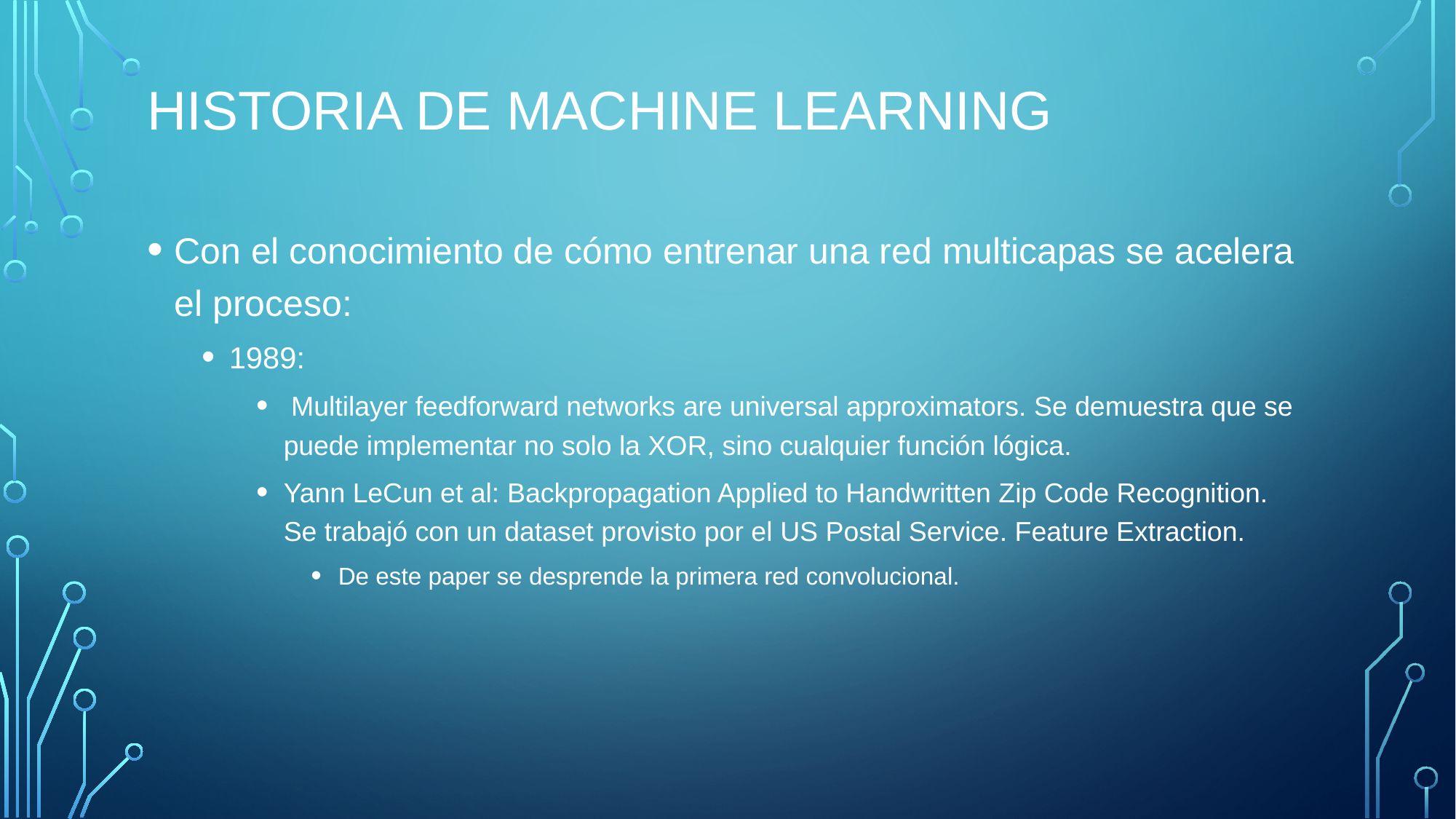

# Historia de machine learning
Con el conocimiento de cómo entrenar una red multicapas se acelera el proceso:
1989:
 Multilayer feedforward networks are universal approximators. Se demuestra que se puede implementar no solo la XOR, sino cualquier función lógica.
Yann LeCun et al: Backpropagation Applied to Handwritten Zip Code Recognition. Se trabajó con un dataset provisto por el US Postal Service. Feature Extraction.
De este paper se desprende la primera red convolucional.